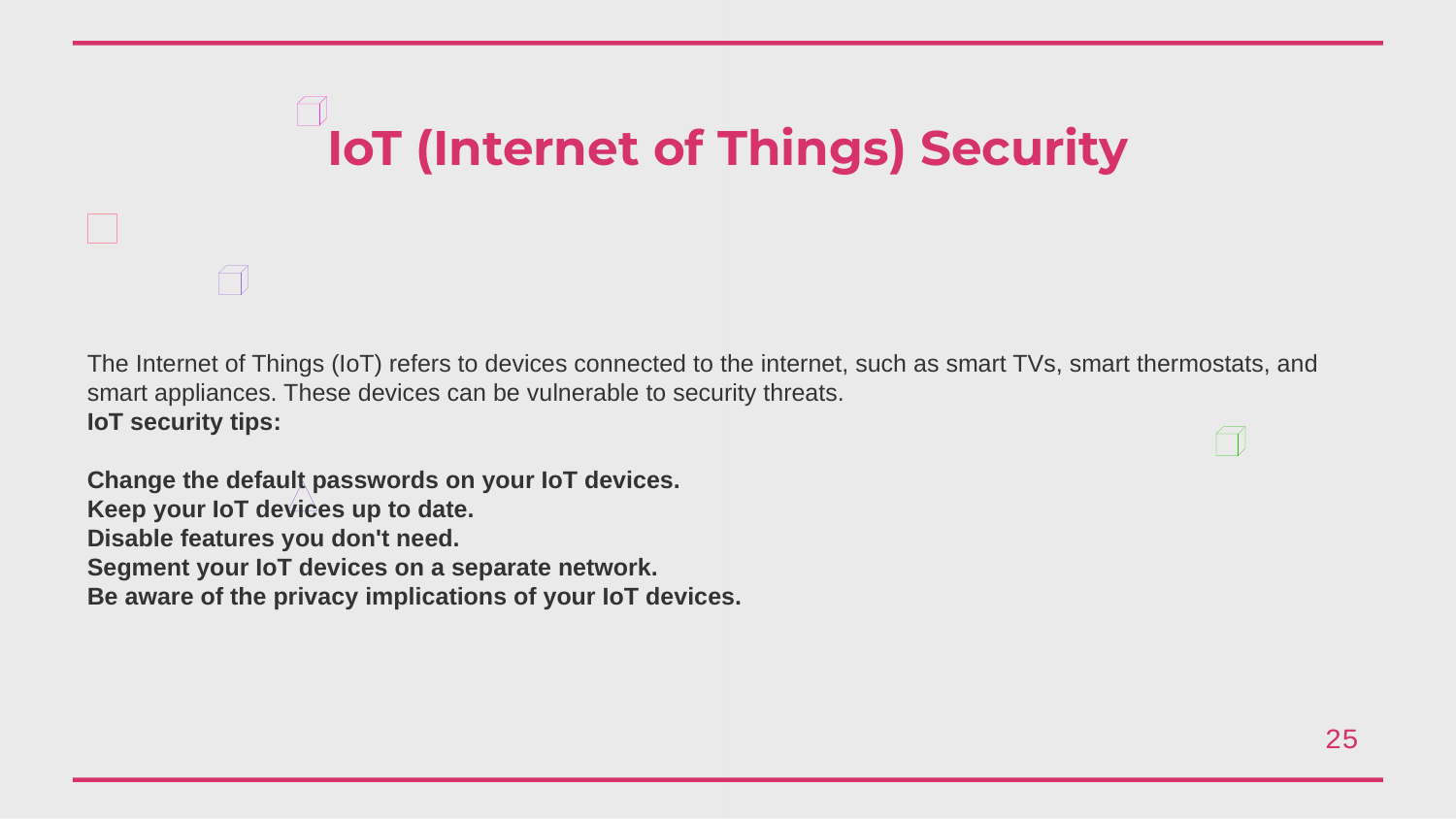

IoT (Internet of Things) Security

The Internet of Things (IoT) refers to devices connected to the internet, such as smart TVs, smart thermostats, and smart appliances. These devices can be vulnerable to security threats.
IoT security tips:

Change the default passwords on your IoT devices.
Keep your IoT devices up to date.
Disable features you don't need.
Segment your IoT devices on a separate network.
Be aware of the privacy implications of your IoT devices.

25